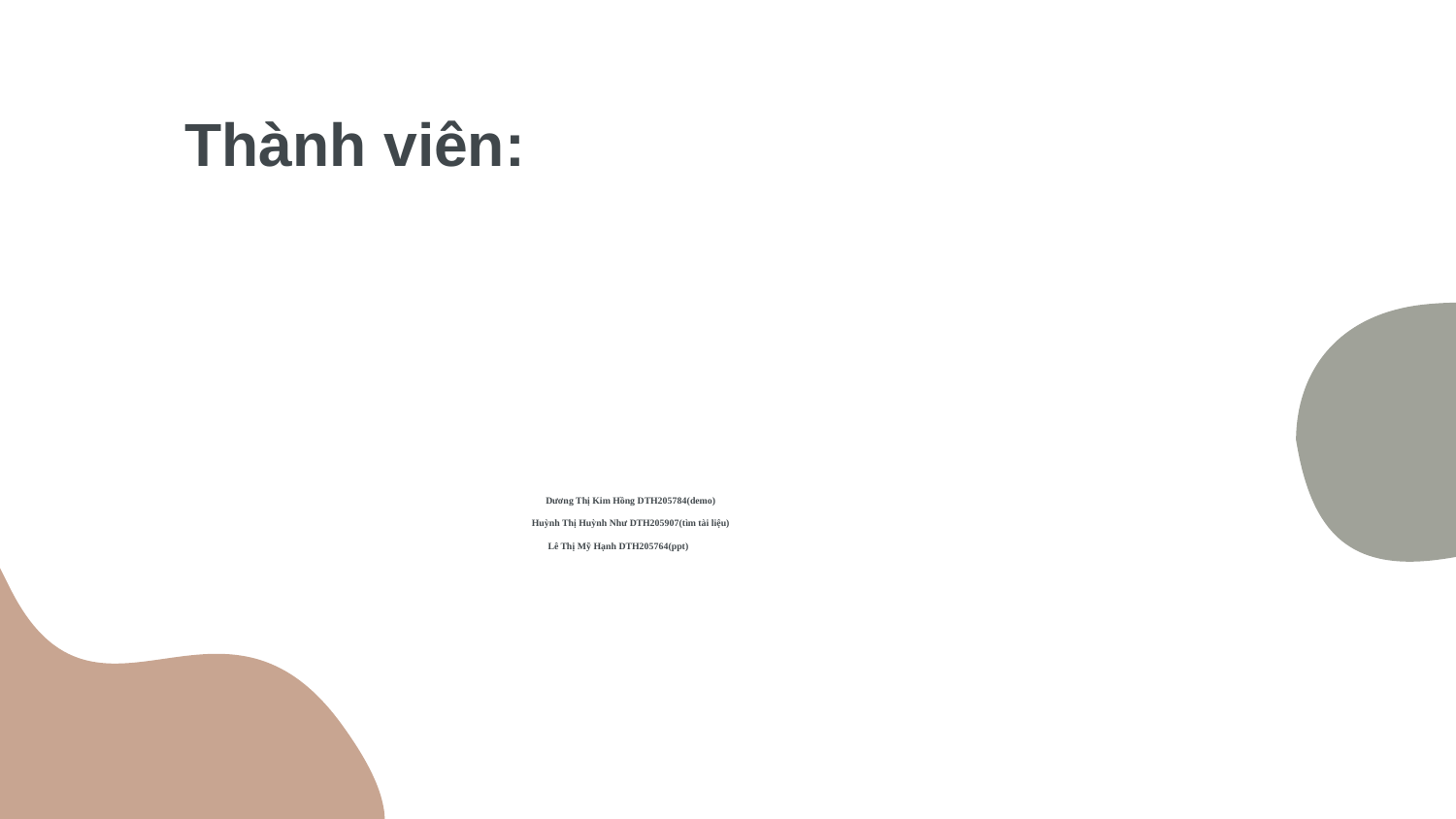

Thành viên:
# Dương Thị Kim Hồng DTH205784(demo) Huỳnh Thị Huỳnh Như DTH205907(tìm tài liệu) Lê Thị Mỹ Hạnh DTH205764(ppt)